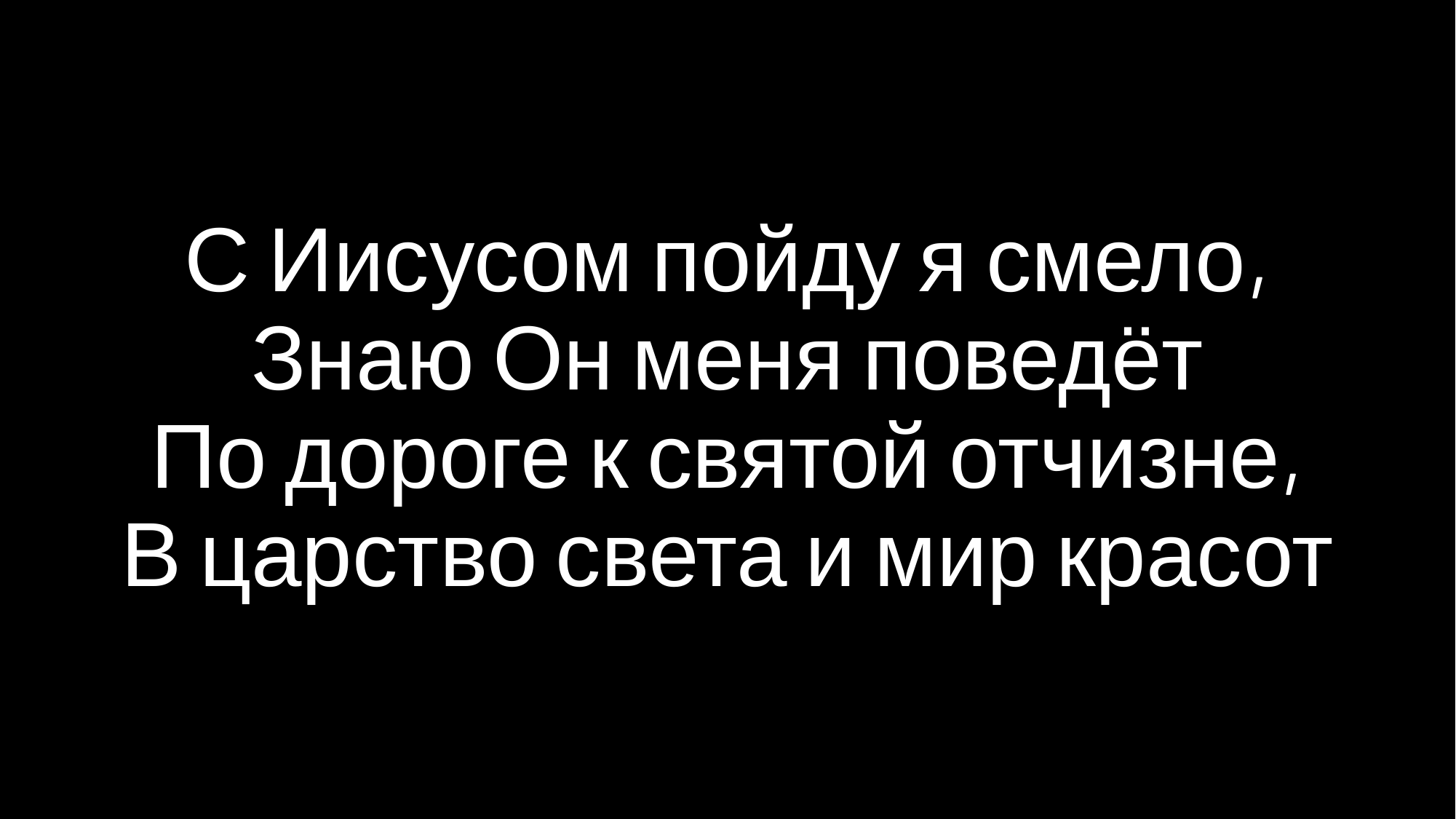

# С Иисусом пойду я смело, Знаю Он меня поведёт По дороге к святой отчизне, В царство света и мир красот